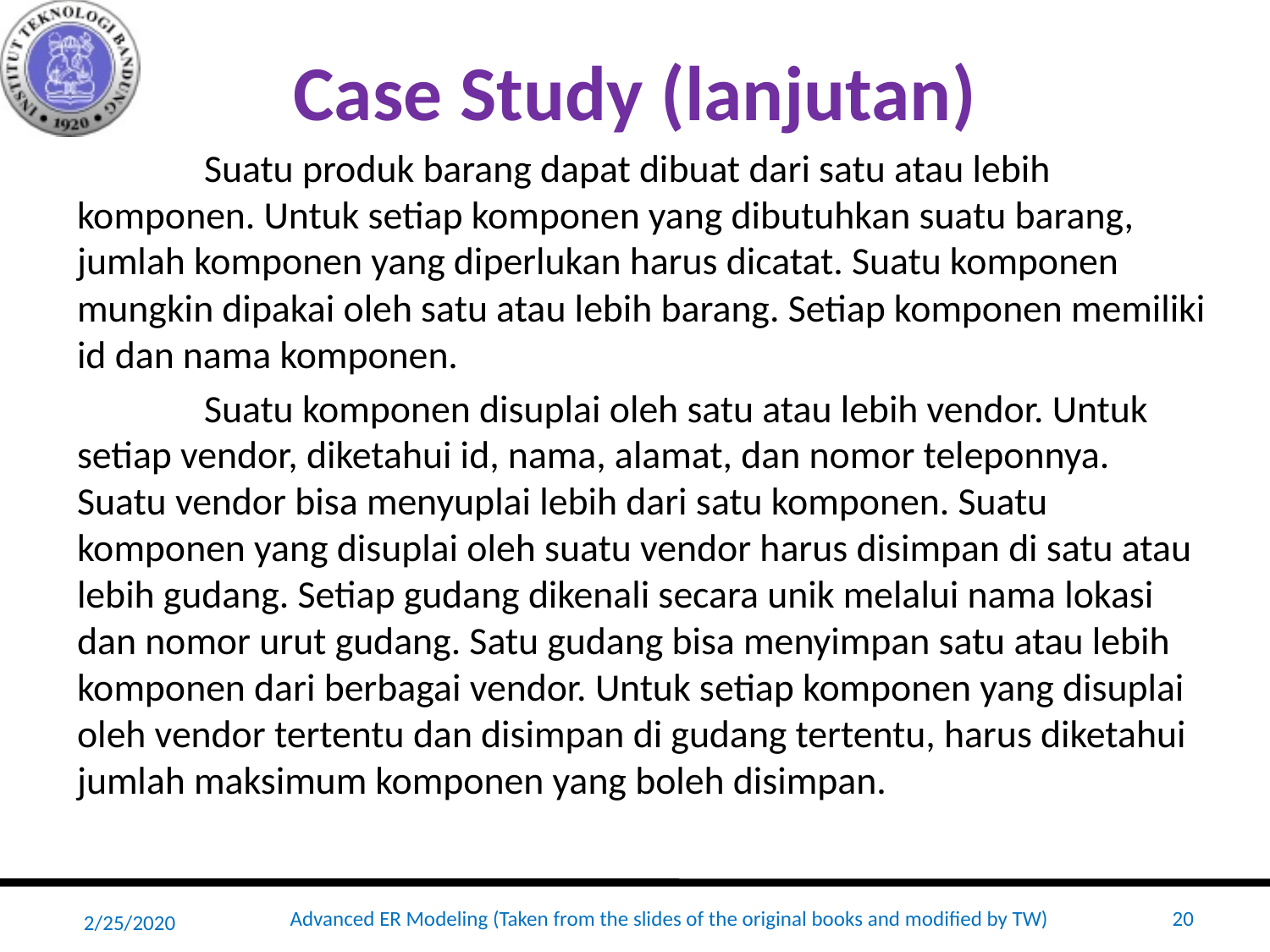

# Case Study (lanjutan)
	Suatu produk barang dapat dibuat dari satu atau lebih komponen. Untuk setiap komponen yang dibutuhkan suatu barang, jumlah komponen yang diperlukan harus dicatat. Suatu komponen mungkin dipakai oleh satu atau lebih barang. Setiap komponen memiliki id dan nama komponen.
	Suatu komponen disuplai oleh satu atau lebih vendor. Untuk setiap vendor, diketahui id, nama, alamat, dan nomor teleponnya. Suatu vendor bisa menyuplai lebih dari satu komponen. Suatu komponen yang disuplai oleh suatu vendor harus disimpan di satu atau lebih gudang. Setiap gudang dikenali secara unik melalui nama lokasi dan nomor urut gudang. Satu gudang bisa menyimpan satu atau lebih komponen dari berbagai vendor. Untuk setiap komponen yang disuplai oleh vendor tertentu dan disimpan di gudang tertentu, harus diketahui jumlah maksimum komponen yang boleh disimpan.

2/25/2020
Advanced ER Modeling (Taken from the slides of the original books and modified by TW)
20